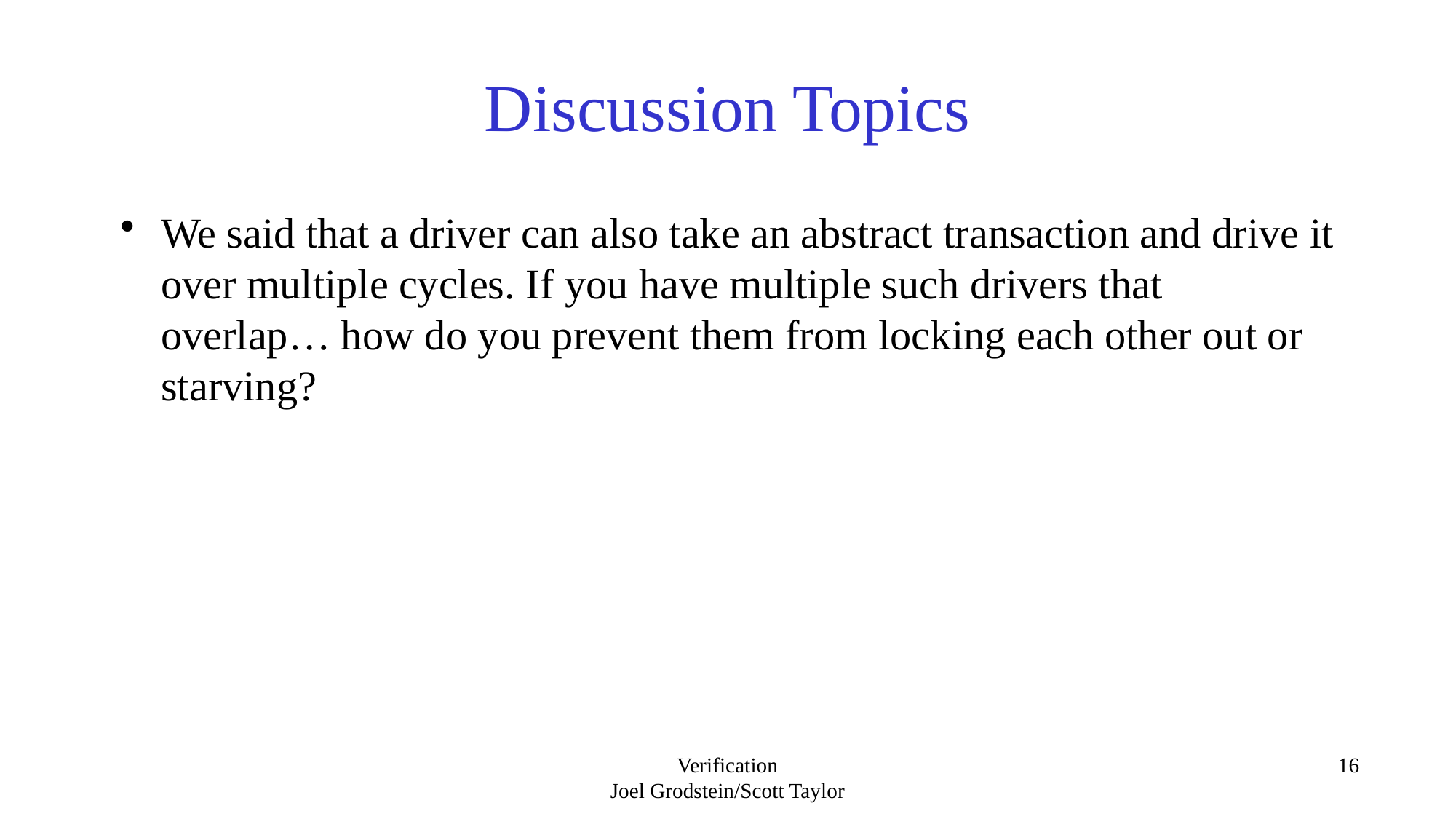

# Discussion Topics
We said that a driver can also take an abstract transaction and drive it over multiple cycles. If you have multiple such drivers that overlap… how do you prevent them from locking each other out or starving?

Verification
Joel Grodstein/Scott Taylor